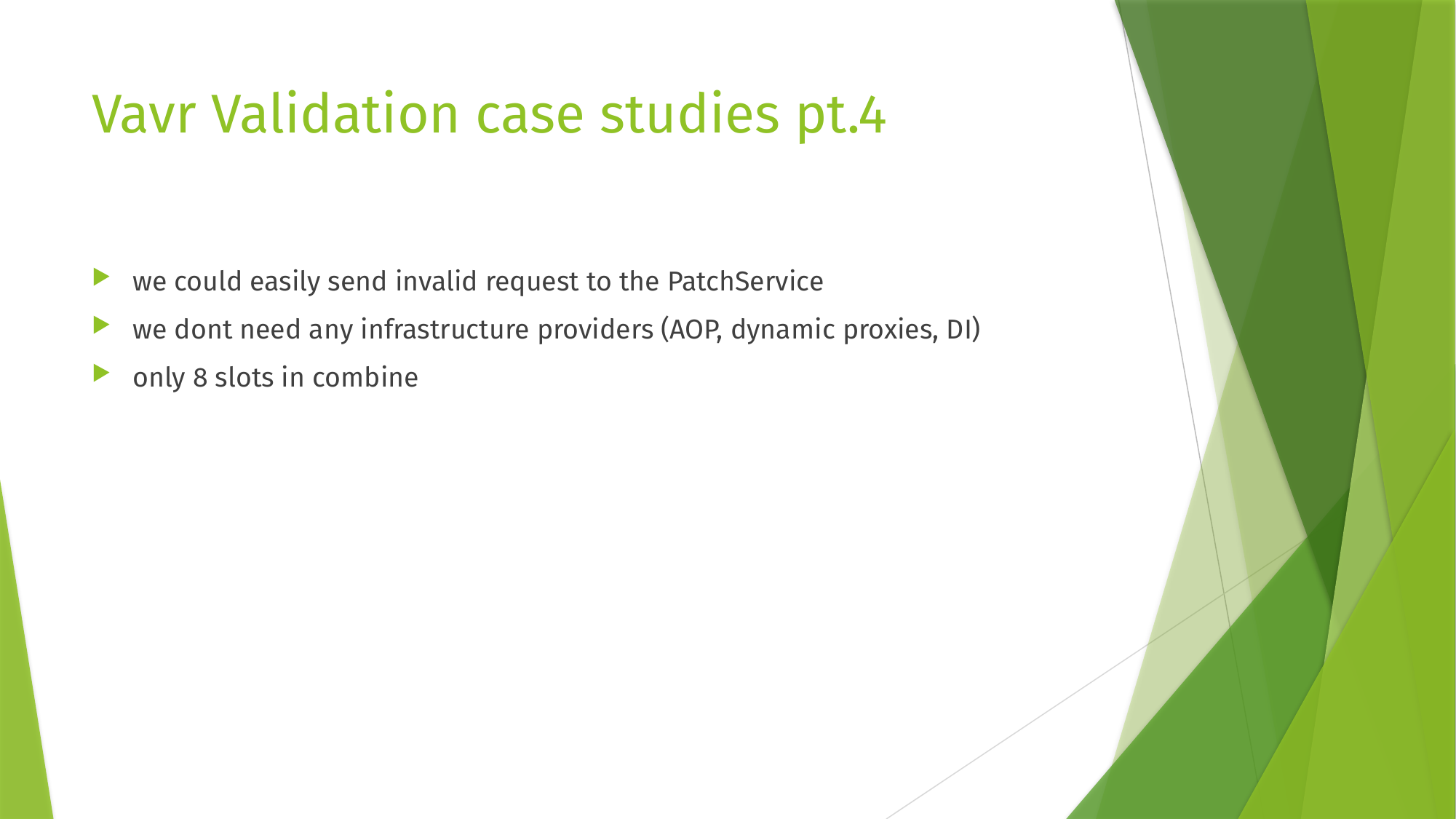

# Vavr Validation case studies pt.4
we could easily send invalid request to the PatchService
we dont need any infrastructure providers (AOP, dynamic proxies, DI)
only 8 slots in combine